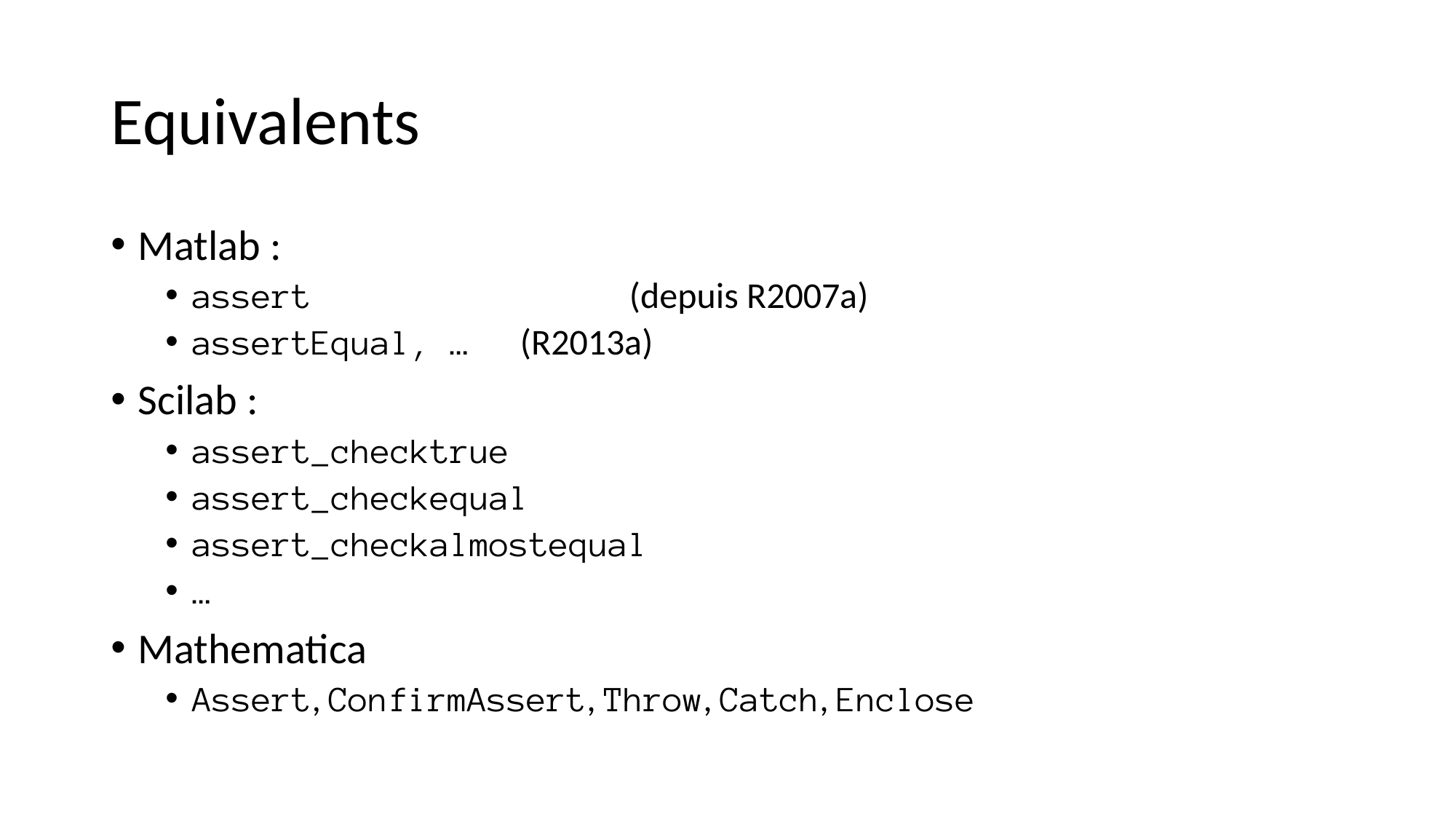

# Equivalents
Matlab :
assert 			(depuis R2007a)
assertEqual, …	(R2013a)
Scilab :
assert_checktrue
assert_checkequal
assert_checkalmostequal
…
Mathematica
Assert, ConfirmAssert, Throw, Catch, Enclose